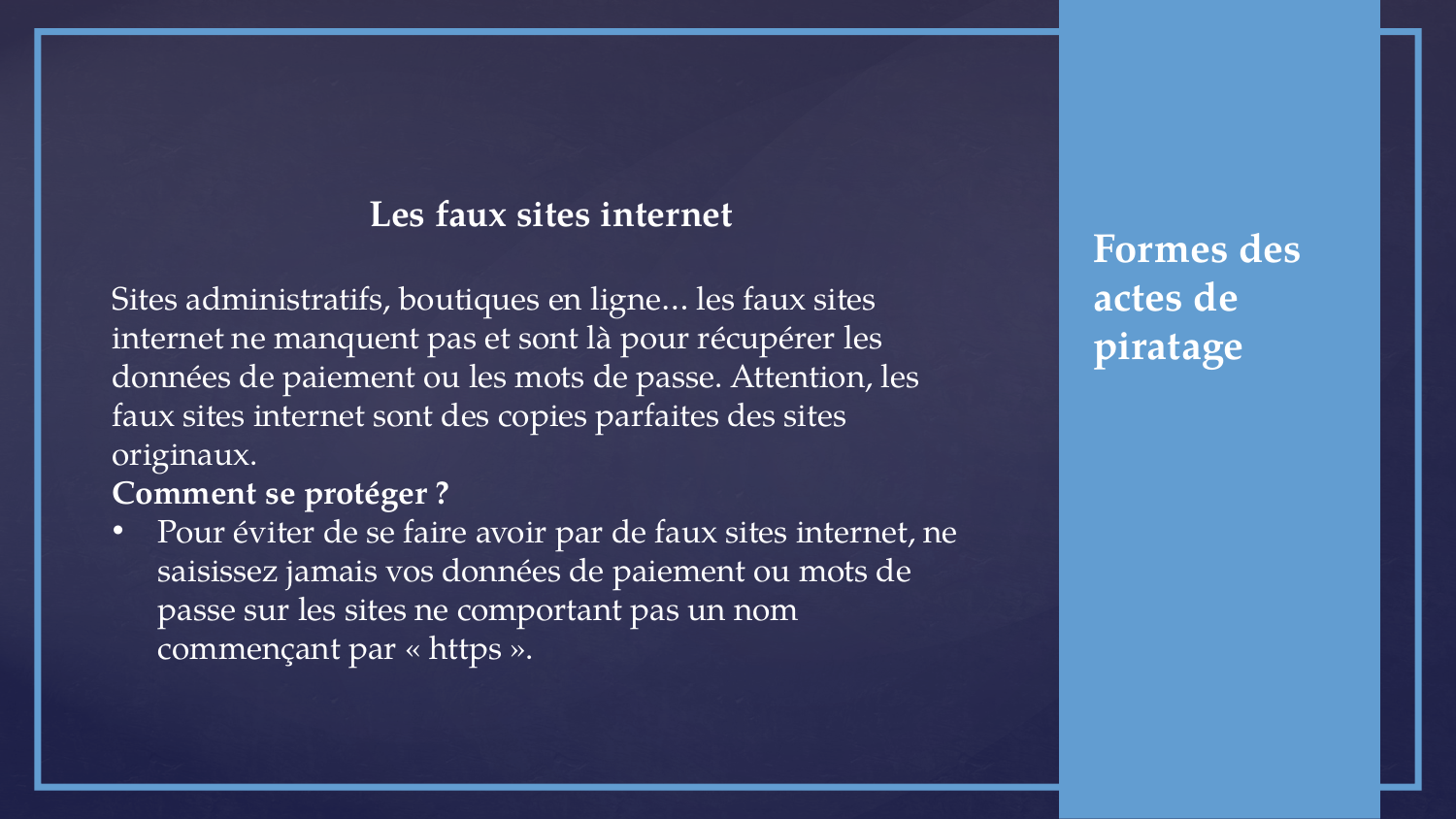

Les faux sites internet

Sites administratifs, boutiques en ligne… les faux sites internet ne manquent pas et sont là pour récupérer les données de paiement ou les mots de passe. Attention, les faux sites internet sont des copies parfaites des sites originaux.
Comment se protéger ?
Pour éviter de se faire avoir par de faux sites internet, ne saisissez jamais vos données de paiement ou mots de passe sur les sites ne comportant pas un nom commençant par « https ».

Formes des actes de piratage